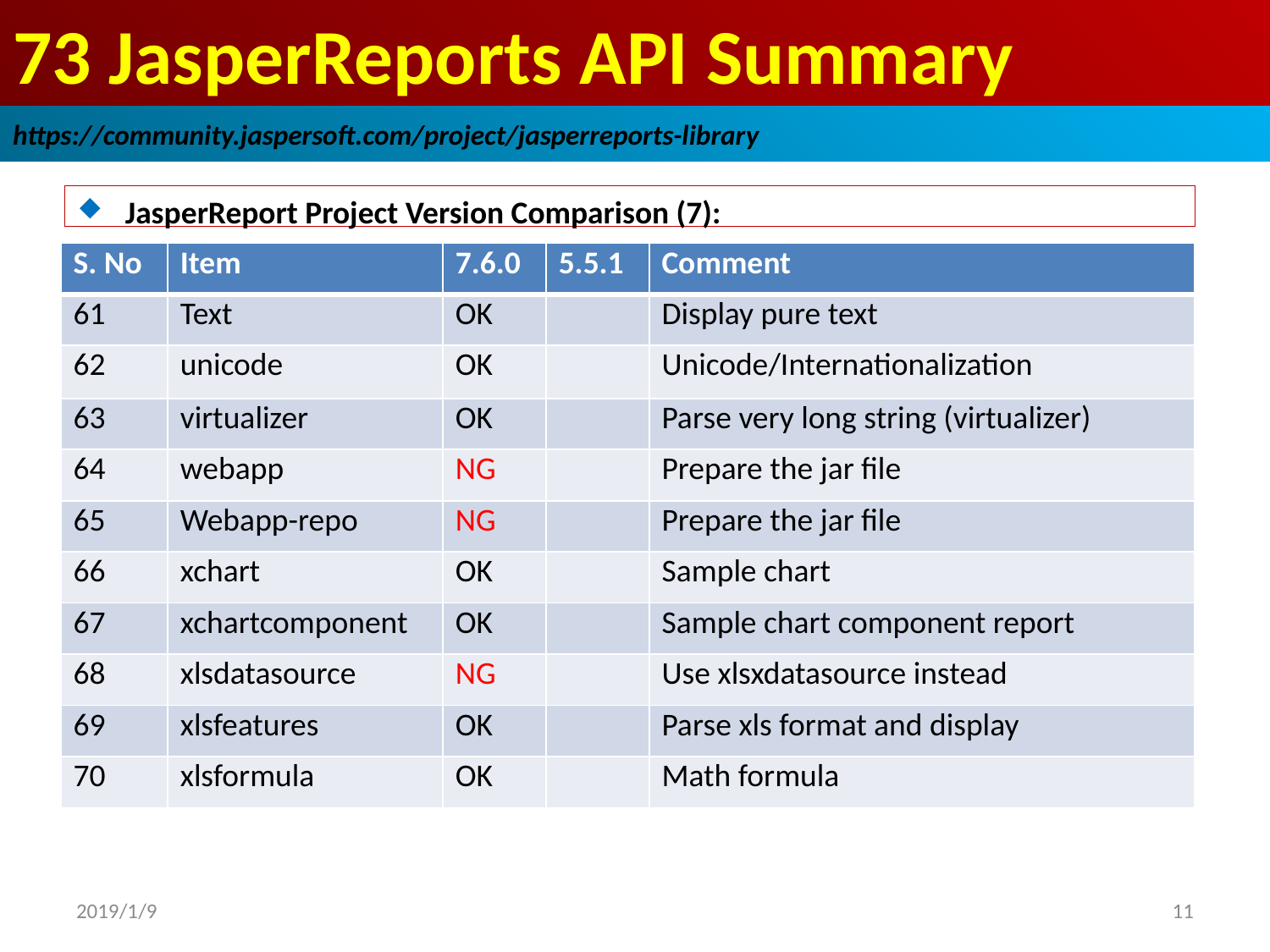

# 73 JasperReports API Summary
https://community.jaspersoft.com/project/jasperreports-library
JasperReport Project Version Comparison (7):
| S. No | Item | 7.6.0 | 5.5.1 | Comment |
| --- | --- | --- | --- | --- |
| 61 | Text | OK |  | Display pure text |
| 62 | unicode | OK |  | Unicode/Internationalization |
| 63 | virtualizer | OK |  | Parse very long string (virtualizer) |
| 64 | webapp | NG |  | Prepare the jar file |
| 65 | Webapp-repo | NG |  | Prepare the jar file |
| 66 | xchart | OK |  | Sample chart |
| 67 | xchartcomponent | OK |  | Sample chart component report |
| 68 | xlsdatasource | NG |  | Use xlsxdatasource instead |
| 69 | xlsfeatures | OK |  | Parse xls format and display |
| 70 | xlsformula | OK |  | Math formula |
2019/1/9
11